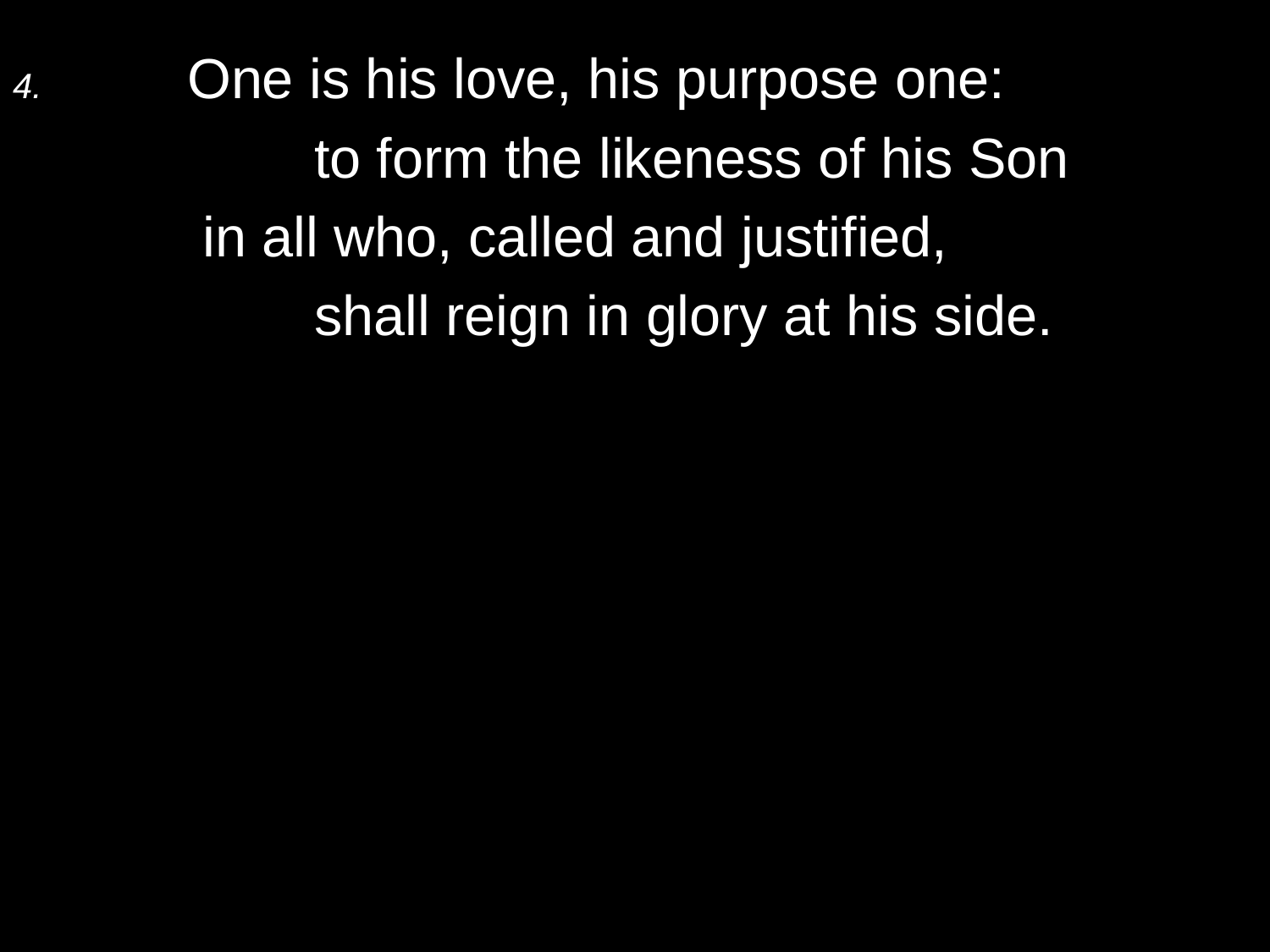

4.	One is his love, his purpose one:
		to form the likeness of his Son
	 in all who, called and justified,
		shall reign in glory at his side.